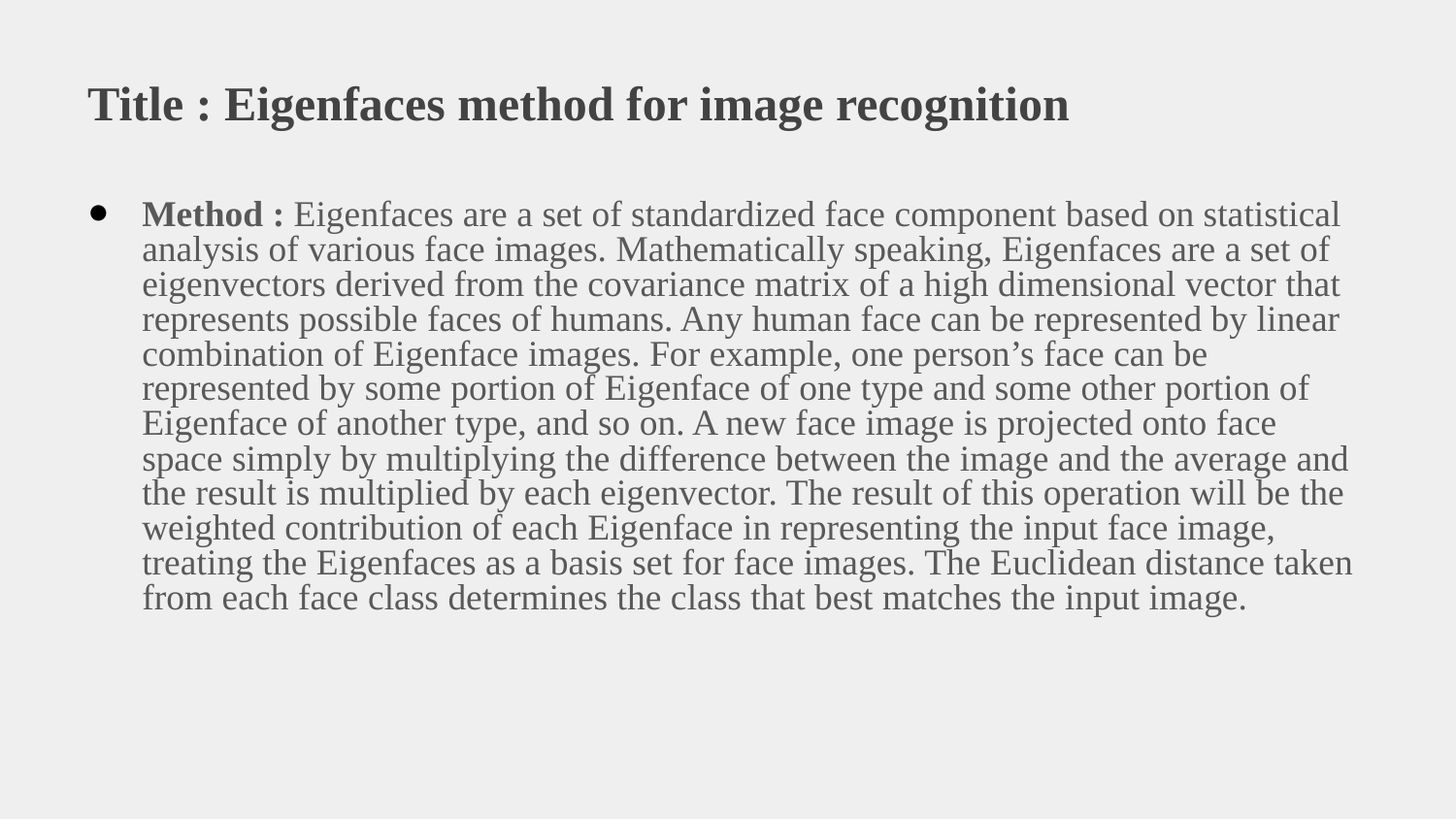

# Title : Eigenfaces method for image recognition
Method : Eigenfaces are a set of standardized face component based on statistical analysis of various face images. Mathematically speaking, Eigenfaces are a set of eigenvectors derived from the covariance matrix of a high dimensional vector that represents possible faces of humans. Any human face can be represented by linear combination of Eigenface images. For example, one person’s face can be represented by some portion of Eigenface of one type and some other portion of Eigenface of another type, and so on. A new face image is projected onto face space simply by multiplying the difference between the image and the average and the result is multiplied by each eigenvector. The result of this operation will be the weighted contribution of each Eigenface in representing the input face image, treating the Eigenfaces as a basis set for face images. The Euclidean distance taken from each face class determines the class that best matches the input image.